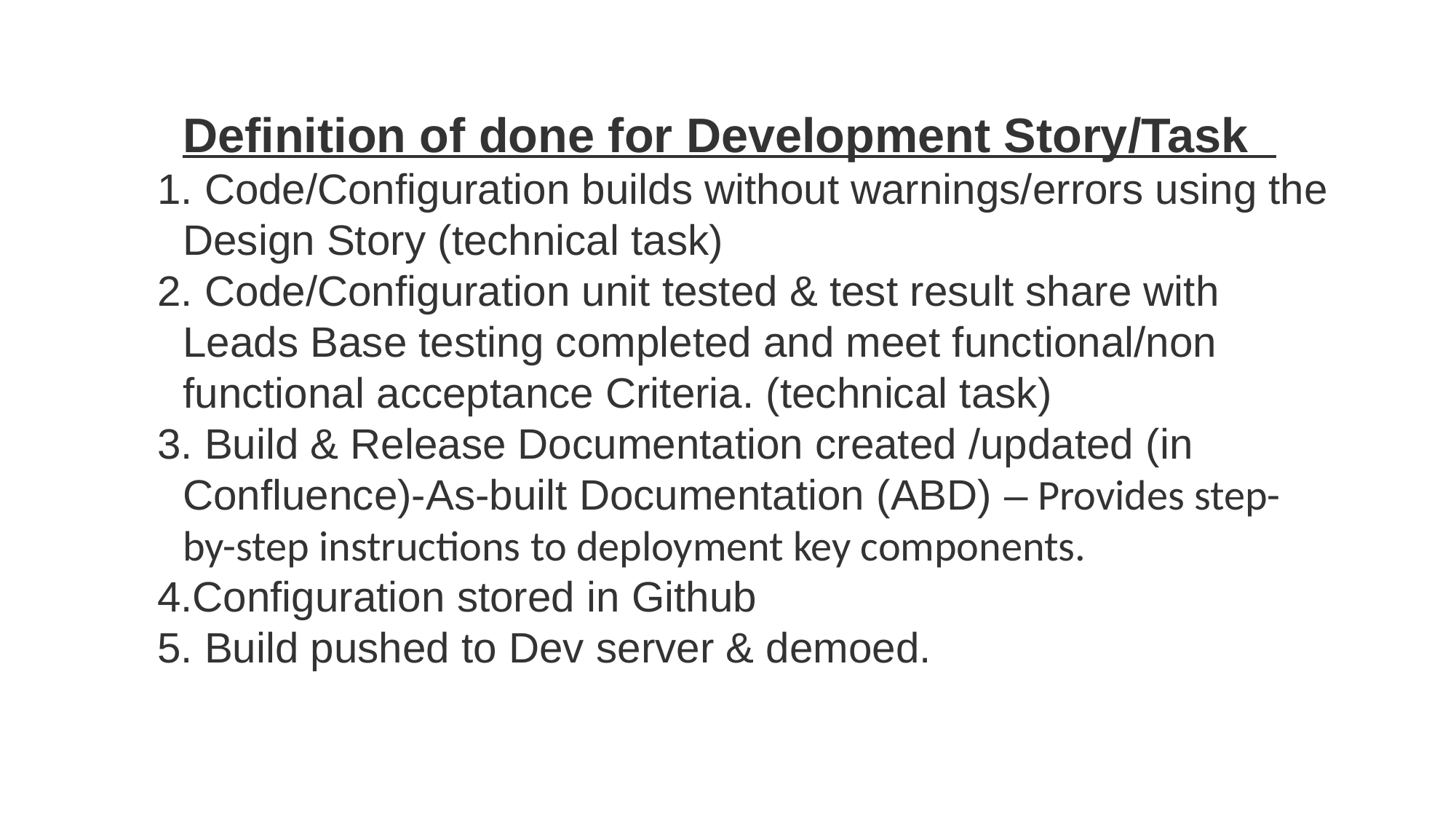

Definition of done for Development Story/Task
 Code/Configuration builds without warnings/errors using the Design Story (technical task)
 Code/Configuration unit tested & test result share with Leads Base testing completed and meet functional/non functional acceptance Criteria. (technical task)
 Build & Release Documentation created /updated (in Confluence)-As-built Documentation (ABD) – Provides step-by-step instructions to deployment key components.
Configuration stored in Github
 Build pushed to Dev server & demoed.